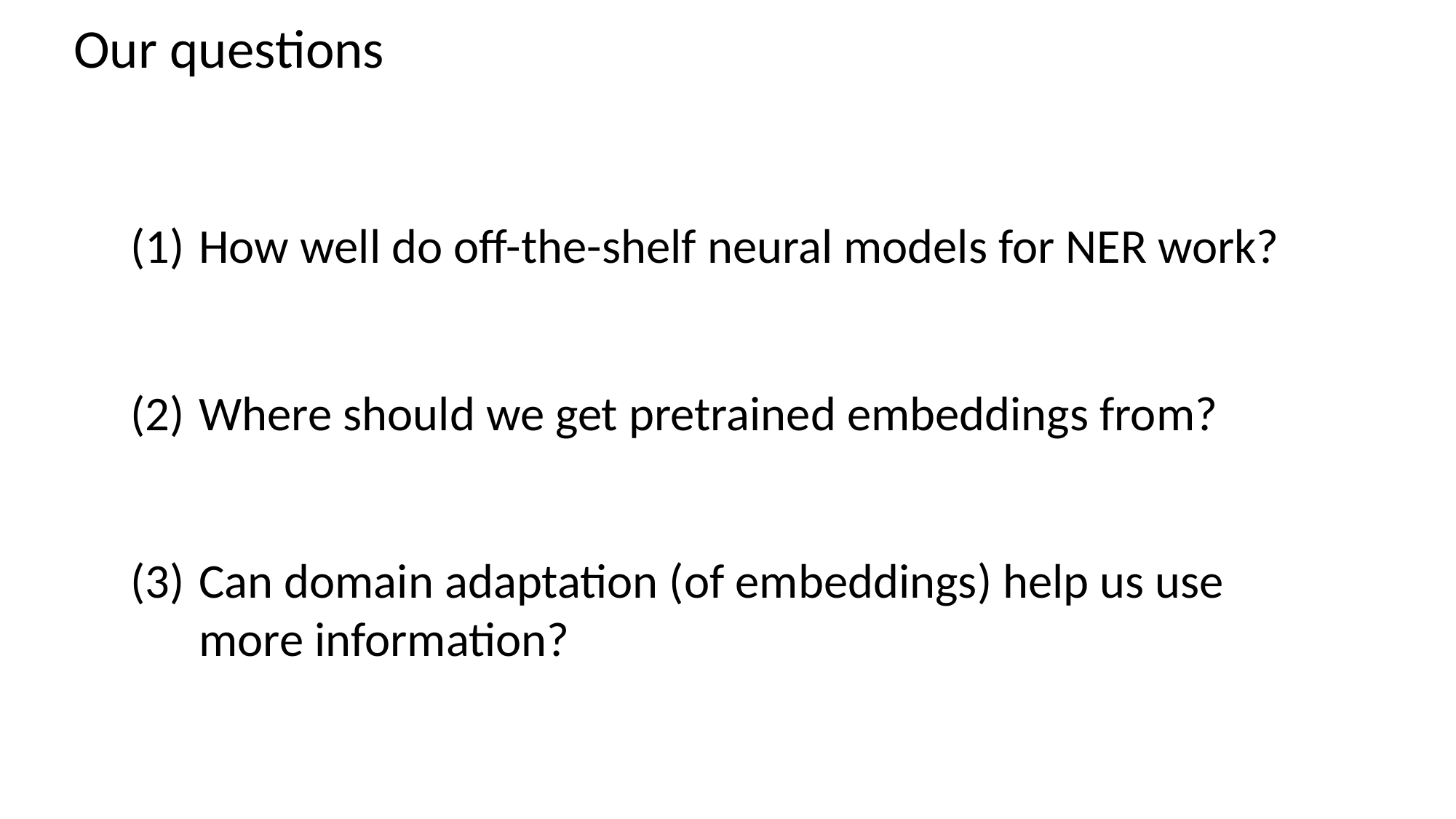

# Our questions
How well do off-the-shelf neural models for NER work?
Where should we get pretrained embeddings from?
Can domain adaptation (of embeddings) help us use more information?